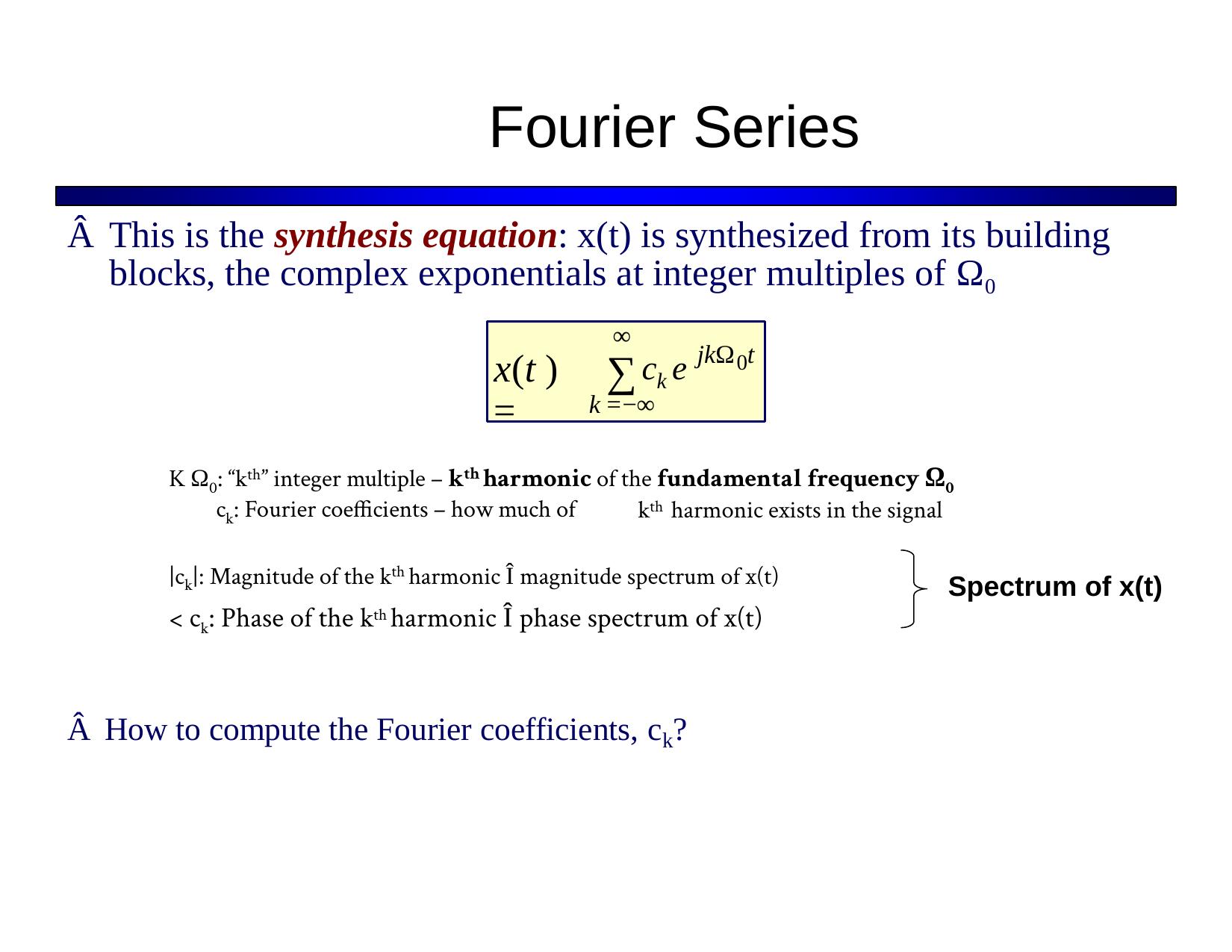

Fourier Series

Â This is the synthesis equation: x(t) is synthesized from its building
blocks, the complex exponentials at integer multiples of Ω0

∞
k =−∞

jkΩ  t
x(t ) =
∑
ck e
0

K Ω0: “kth” integer multiple – kth harmonic of the fundamental frequency Ω0
ck: Fourier coefficients – how much of
kth
harmonic exists in the signal

|ck|: Magnitude of the kth harmonic Î magnitude spectrum of x(t)
< ck: Phase of the kth harmonic Î phase spectrum of x(t)
Spectrum
of
x(t)
Â How to compute the Fourier coefficients, ck?